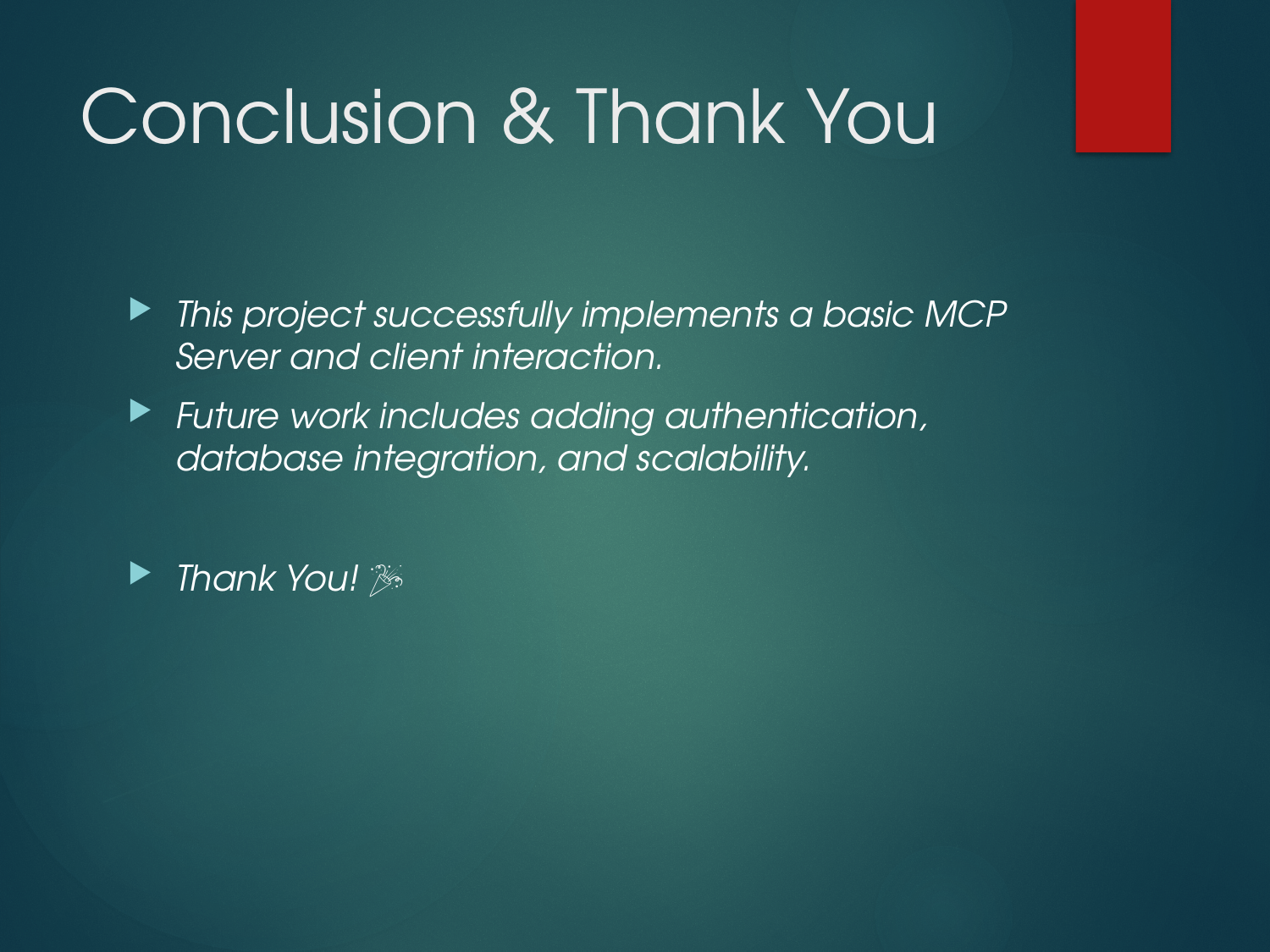

# Conclusion & Thank You
This project successfully implements a basic MCP Server and client interaction.
Future work includes adding authentication, database integration, and scalability.

Thank You! 🎉